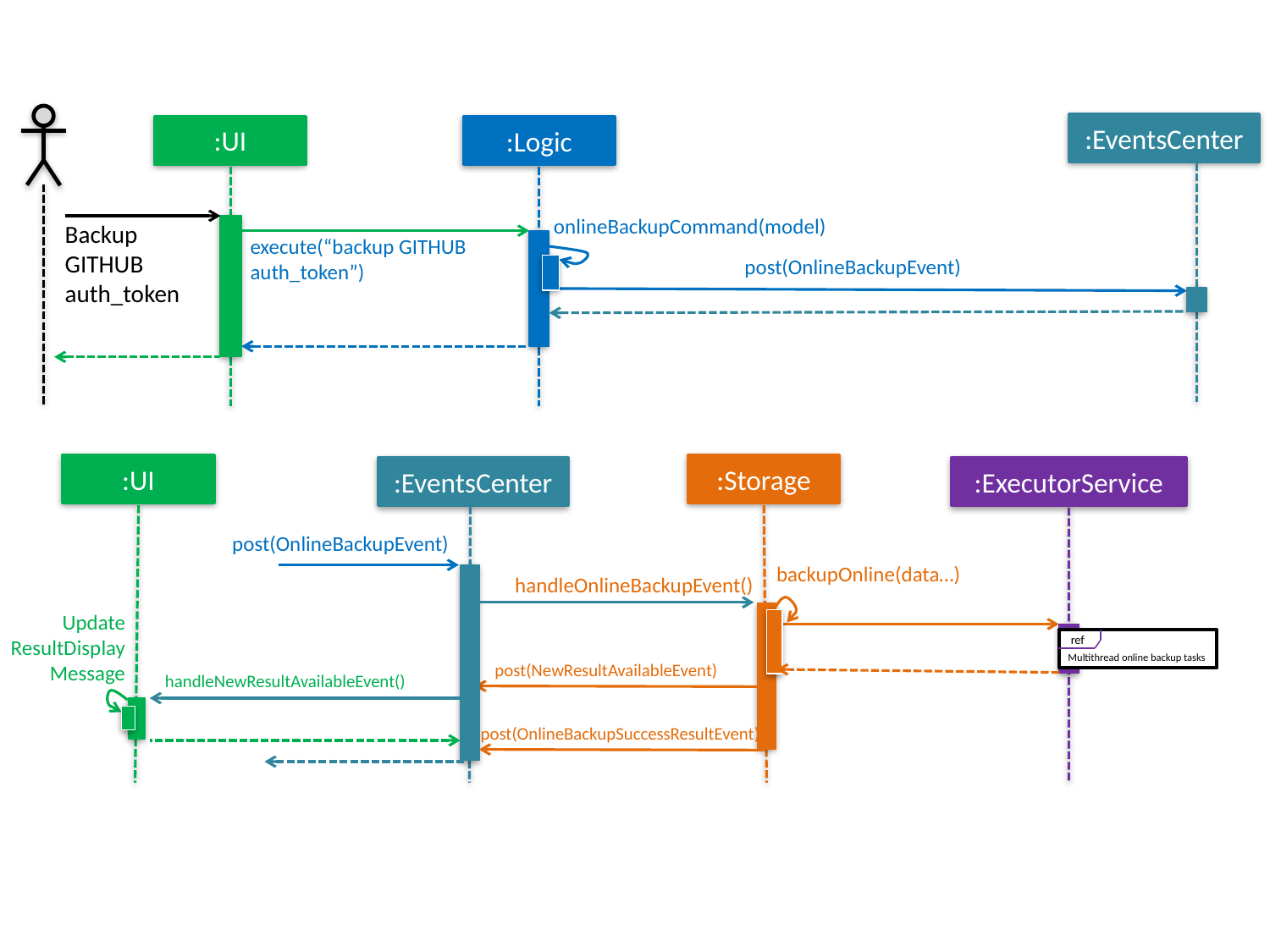

:EventsCenter
:UI
:Logic
onlineBackupCommand(model)

Backup GITHUB auth_token

execute(“backup GITHUB auth_token”)

post(OnlineBackupEvent)

:UI
:Storage
:EventsCenter
:ExecutorService
post(OnlineBackupEvent)
backupOnline(data…)

handleOnlineBackupEvent()

Update ResultDisplay Message

ref

Multithread online backup tasks
post(NewResultAvailableEvent)
handleNewResultAvailableEvent()

post(OnlineBackupSuccessResultEvent)